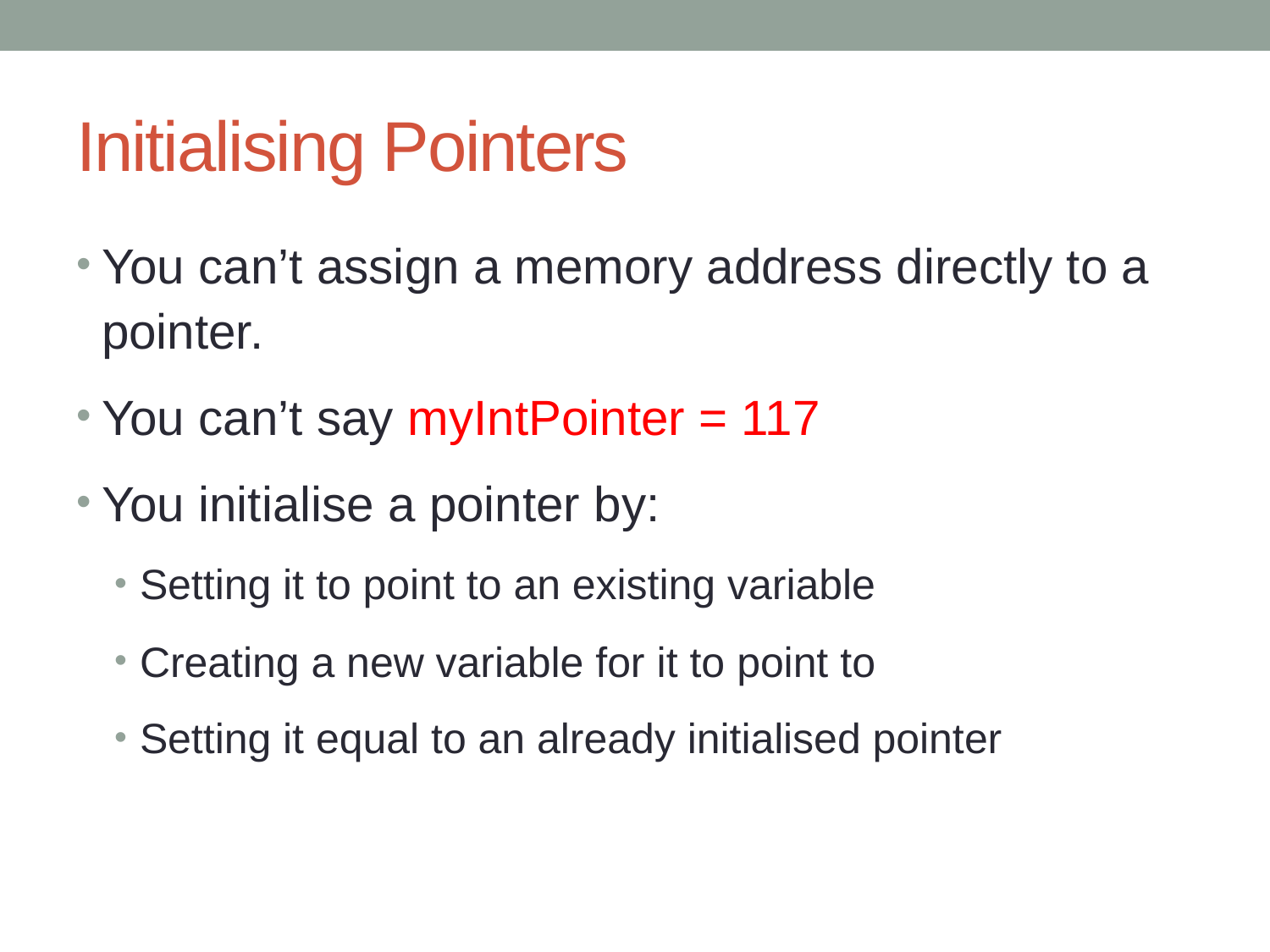

# Initialising Pointers
You can’t assign a memory address directly to a pointer.
You can’t say myIntPointer = 117
You initialise a pointer by:
Setting it to point to an existing variable
Creating a new variable for it to point to
Setting it equal to an already initialised pointer